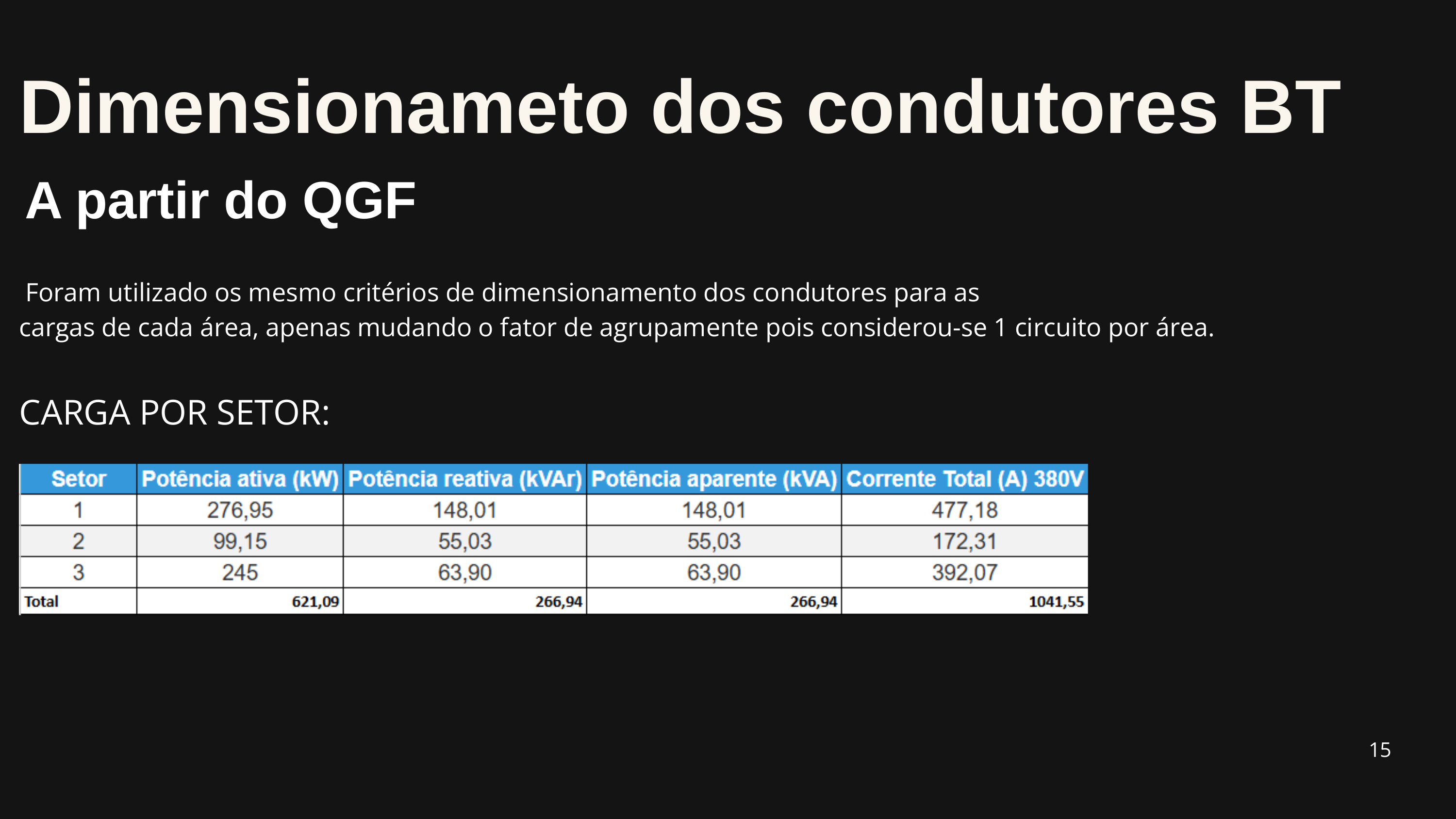

Dimensionameto dos condutores BT
A partir do QGF
 Foram utilizado os mesmo critérios de dimensionamento dos condutores para as
cargas de cada área, apenas mudando o fator de agrupamente pois considerou-se 1 circuito por área.
CARGA POR SETOR:

15